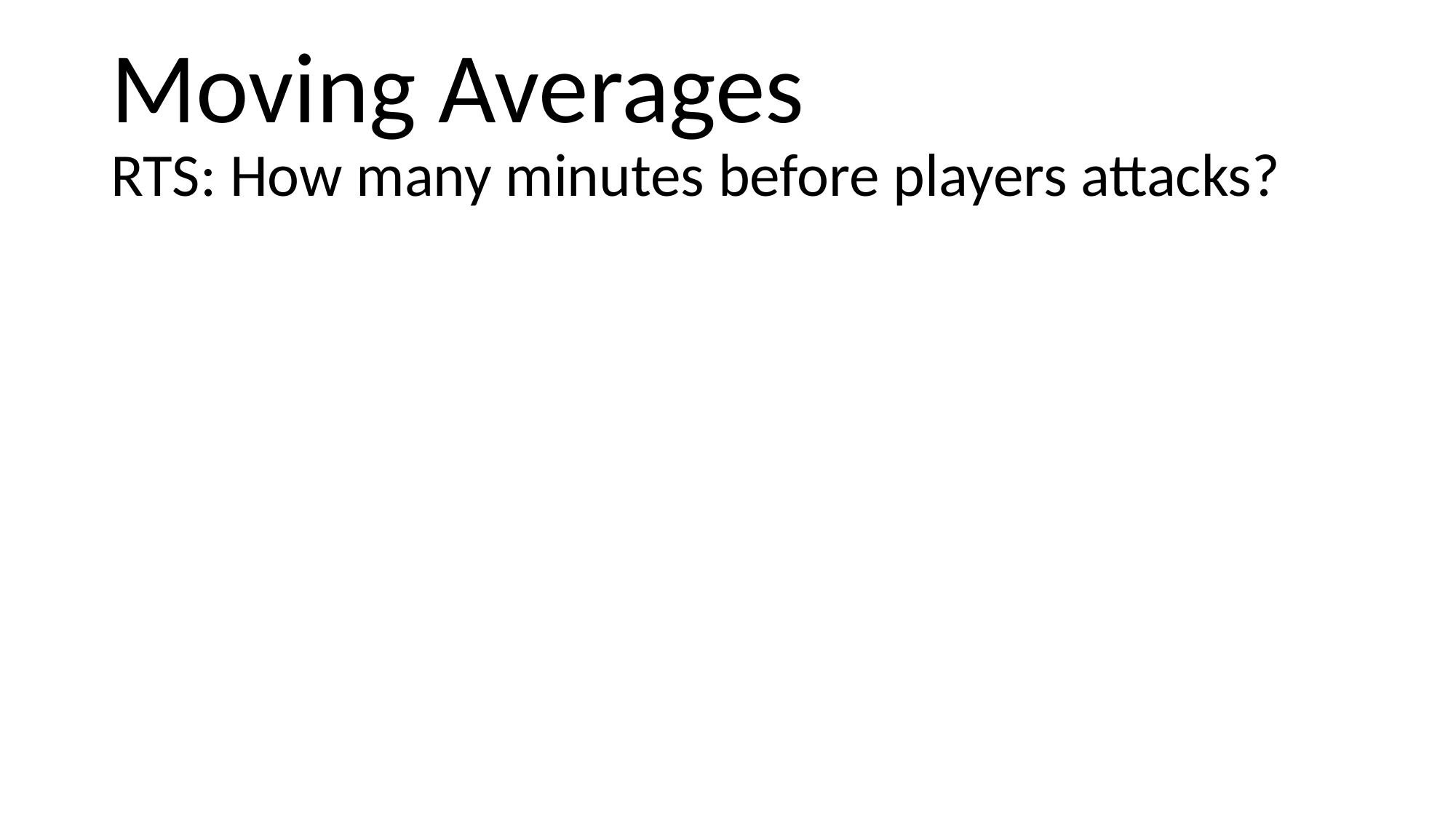

# Moving Averages RTS: How many minutes before players attacks?